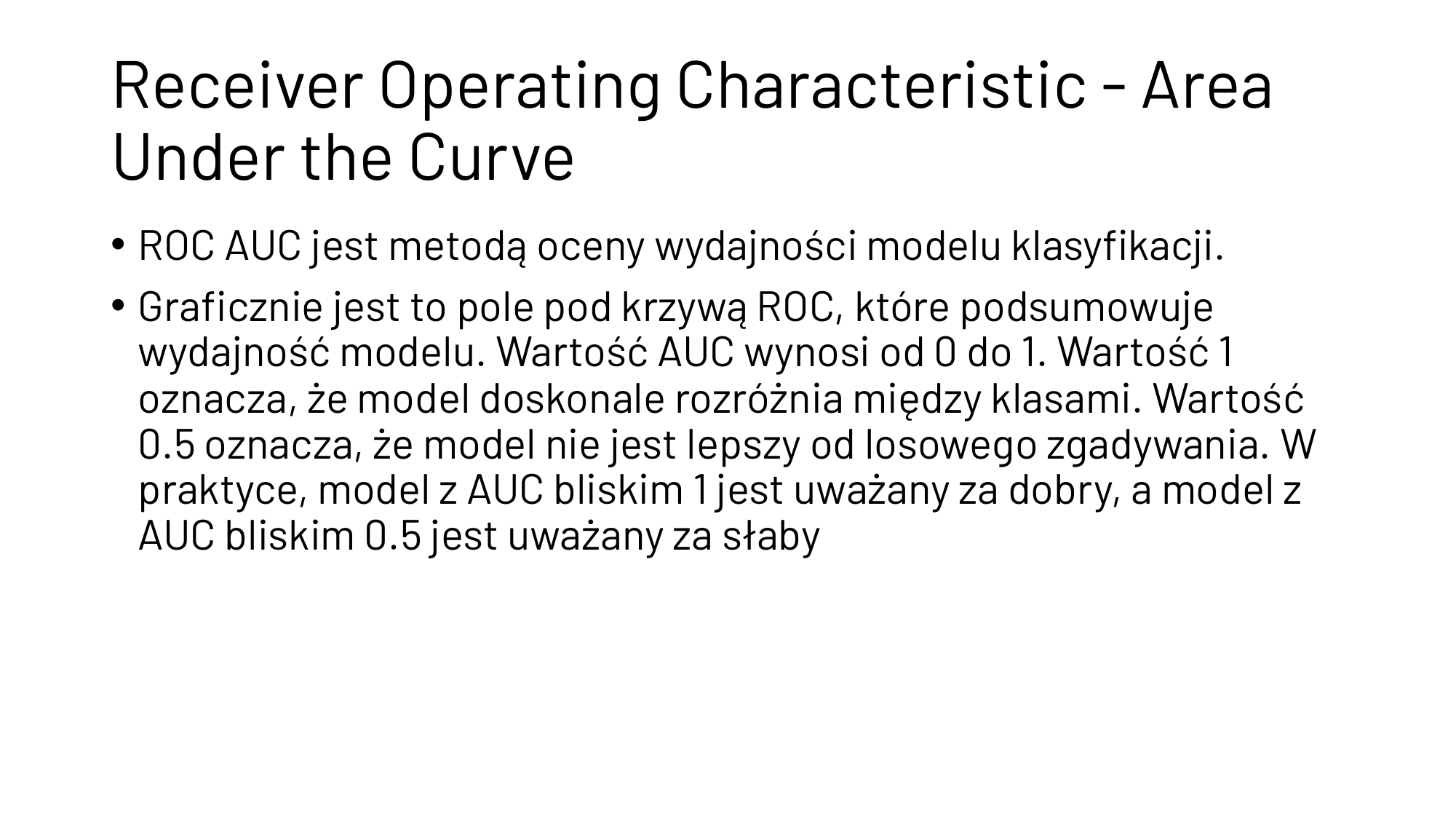

# Receiver Operating Characteristic - Area Under the Curve
ROC AUC jest metodą oceny wydajności modelu klasyfikacji.
Graficznie jest to pole pod krzywą ROC, które podsumowuje wydajność modelu. Wartość AUC wynosi od 0 do 1. Wartość 1 oznacza, że model doskonale rozróżnia między klasami. Wartość 0.5 oznacza, że model nie jest lepszy od losowego zgadywania. W praktyce, model z AUC bliskim 1 jest uważany za dobry, a model z AUC bliskim 0.5 jest uważany za słaby